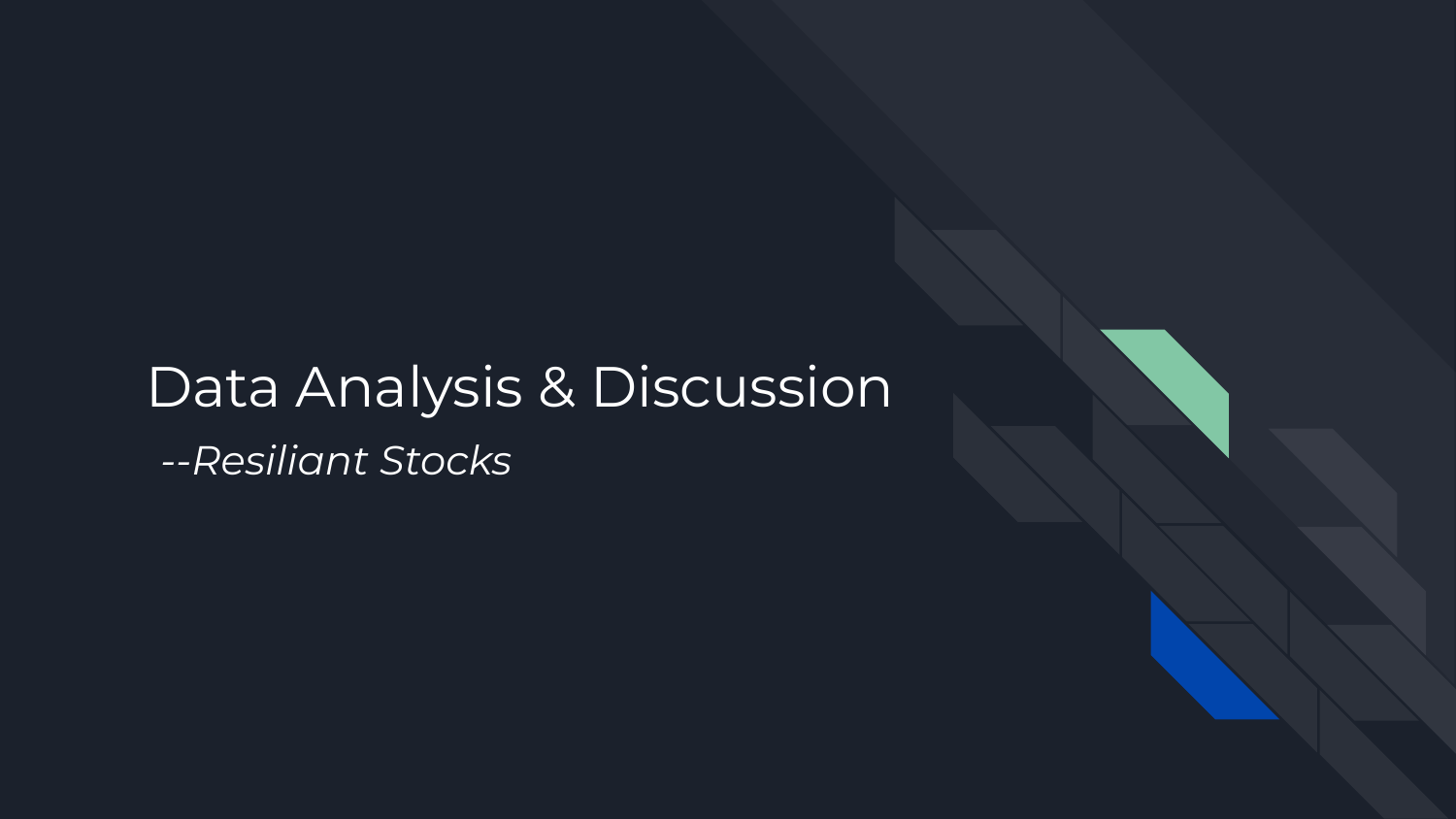

# Data Analysis & Discussion --Resiliant Stocks